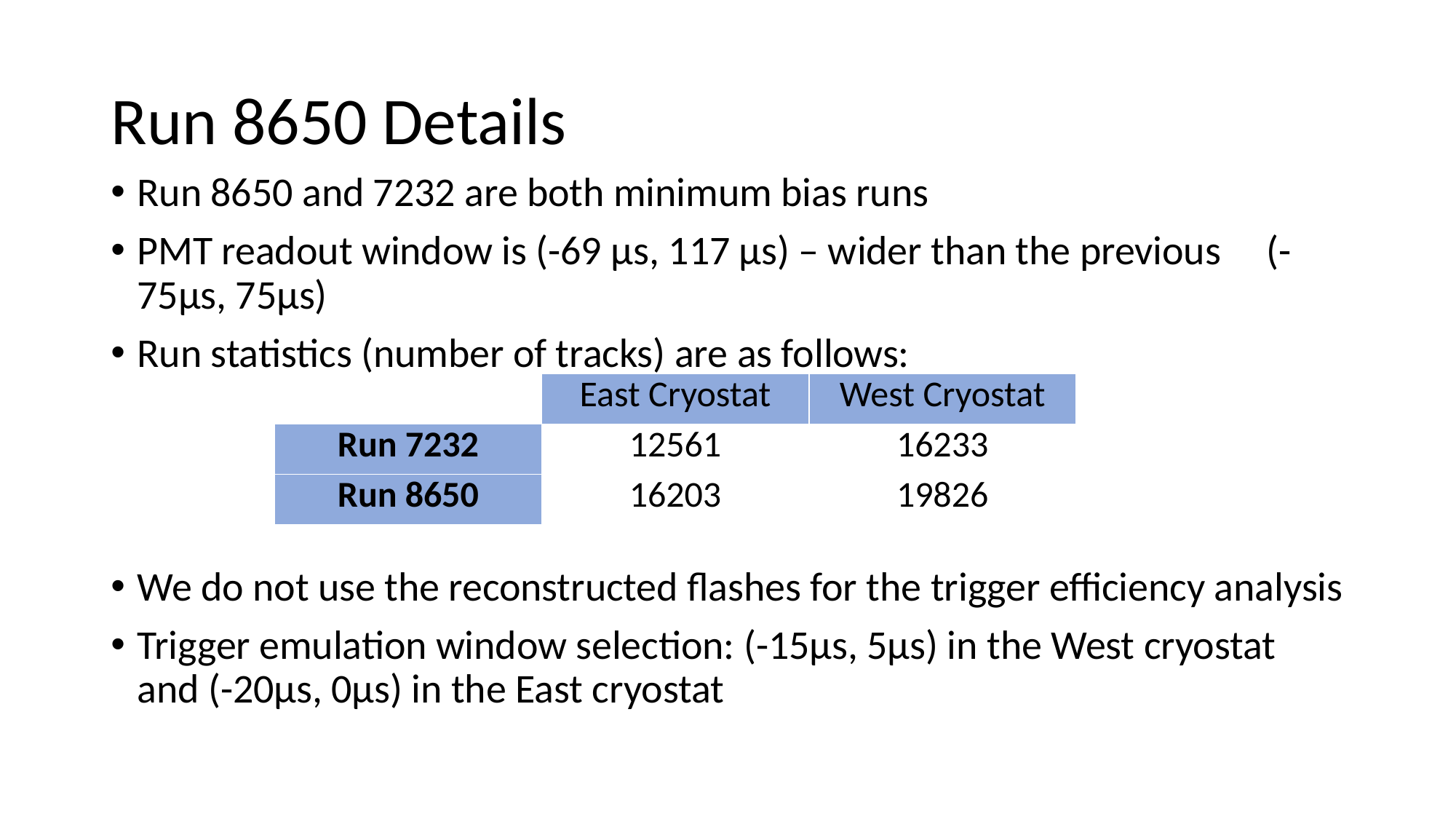

# Run 8650 Details
Run 8650 and 7232 are both minimum bias runs
PMT readout window is (-69 µs, 117 µs) – wider than the previous     (-75µs, 75µs)
Run statistics (number of tracks) are as follows:

We do not use the reconstructed flashes for the trigger efficiency analysis
Trigger emulation window selection: (-15µs, 5µs) in the West cryostat and (-20µs, 0µs) in the East cryostat

|  | East Cryostat | West Cryostat |
| --- | --- | --- |
| Run 7232 | 12561 | 16233 |
| Run 8650 | 16203 | 19826 |